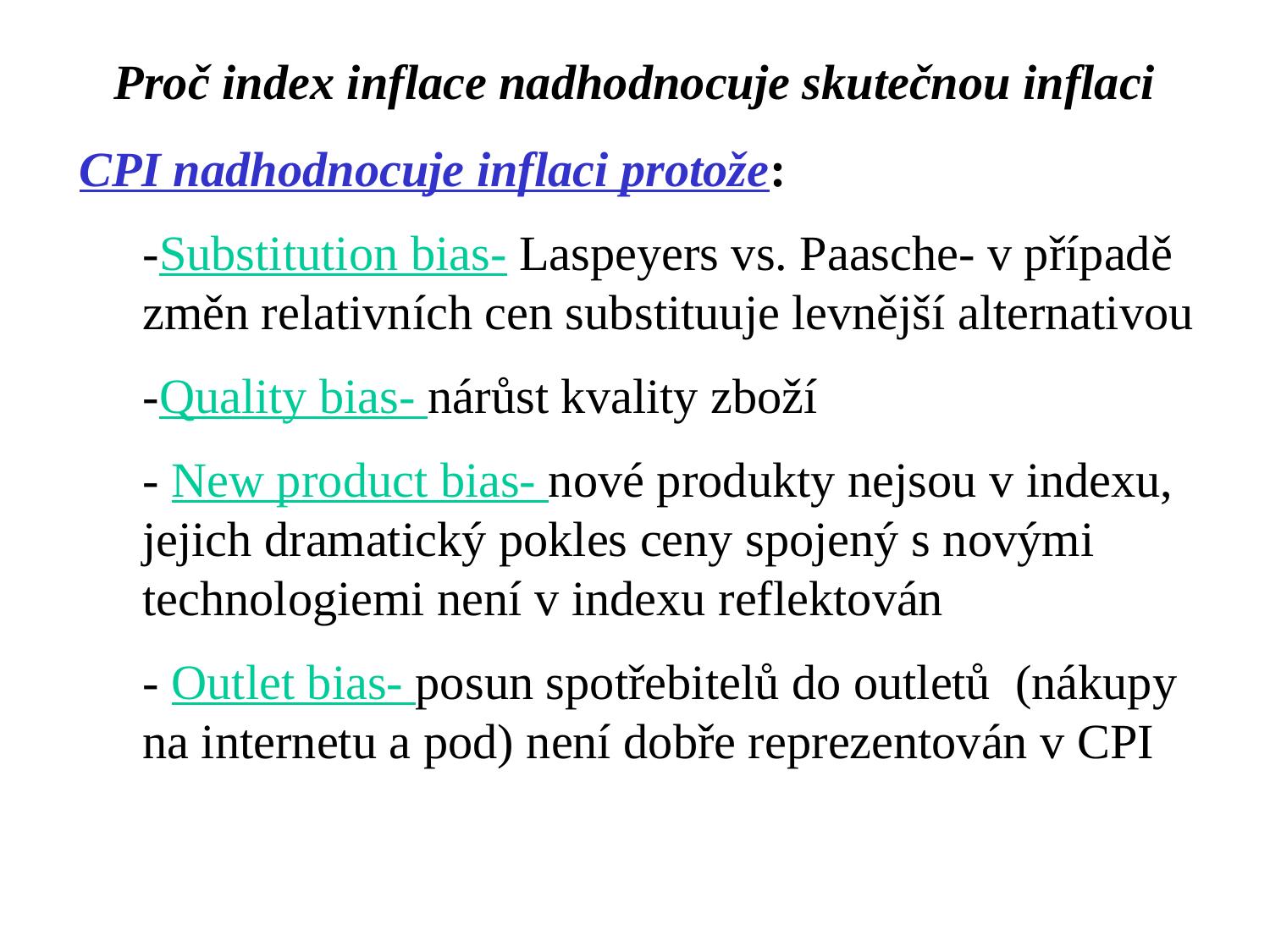

Proč index inflace nadhodnocuje skutečnou inflaci

CPI nadhodnocuje inflaci protože:
	-Substitution bias- Laspeyers vs. Paasche- v případě změn relativních cen substituuje levnější alternativou
	-Quality bias- nárůst kvality zboží
	- New product bias- nové produkty nejsou v indexu, jejich dramatický pokles ceny spojený s novými technologiemi není v indexu reflektován
	- Outlet bias- posun spotřebitelů do outletů  (nákupy na internetu a pod) není dobře reprezentován v CPI